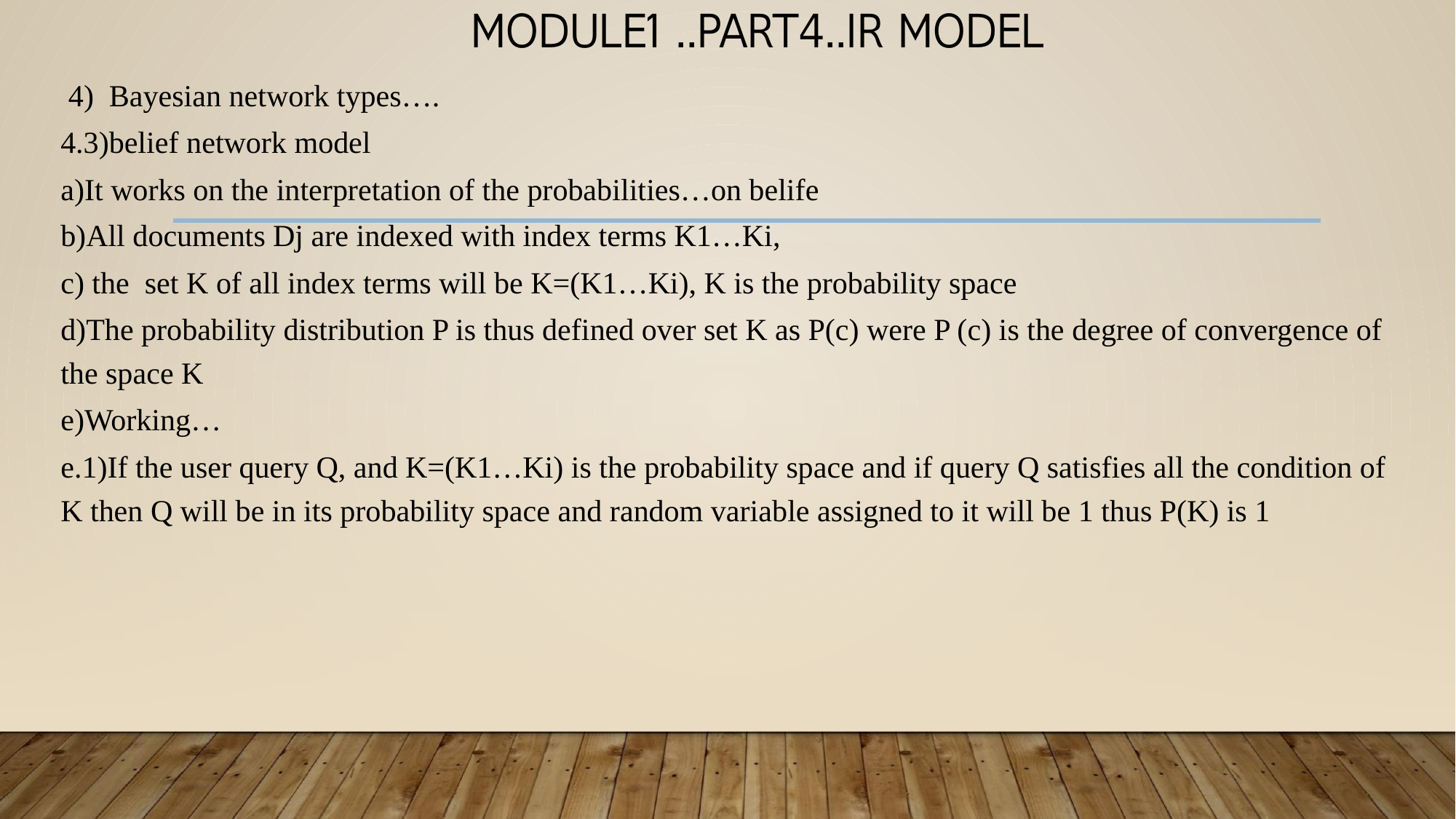

# MODULE1 ..PART4..IR MODEL
 4)  Bayesian network types….
4.3)belief network model
a)It works on the interpretation of the probabilities…on belife
b)All documents Dj are indexed with index terms K1…Ki,
c) the  set K of all index terms will be K=(K1…Ki), K is the probability space
d)The probability distribution P is thus defined over set K as P(c) were P (c) is the degree of convergence of the space K
e)Working…
e.1)If the user query Q, and K=(K1…Ki) is the probability space and if query Q satisfies all the condition of K then Q will be in its probability space and random variable assigned to it will be 1 thus P(K) is 1